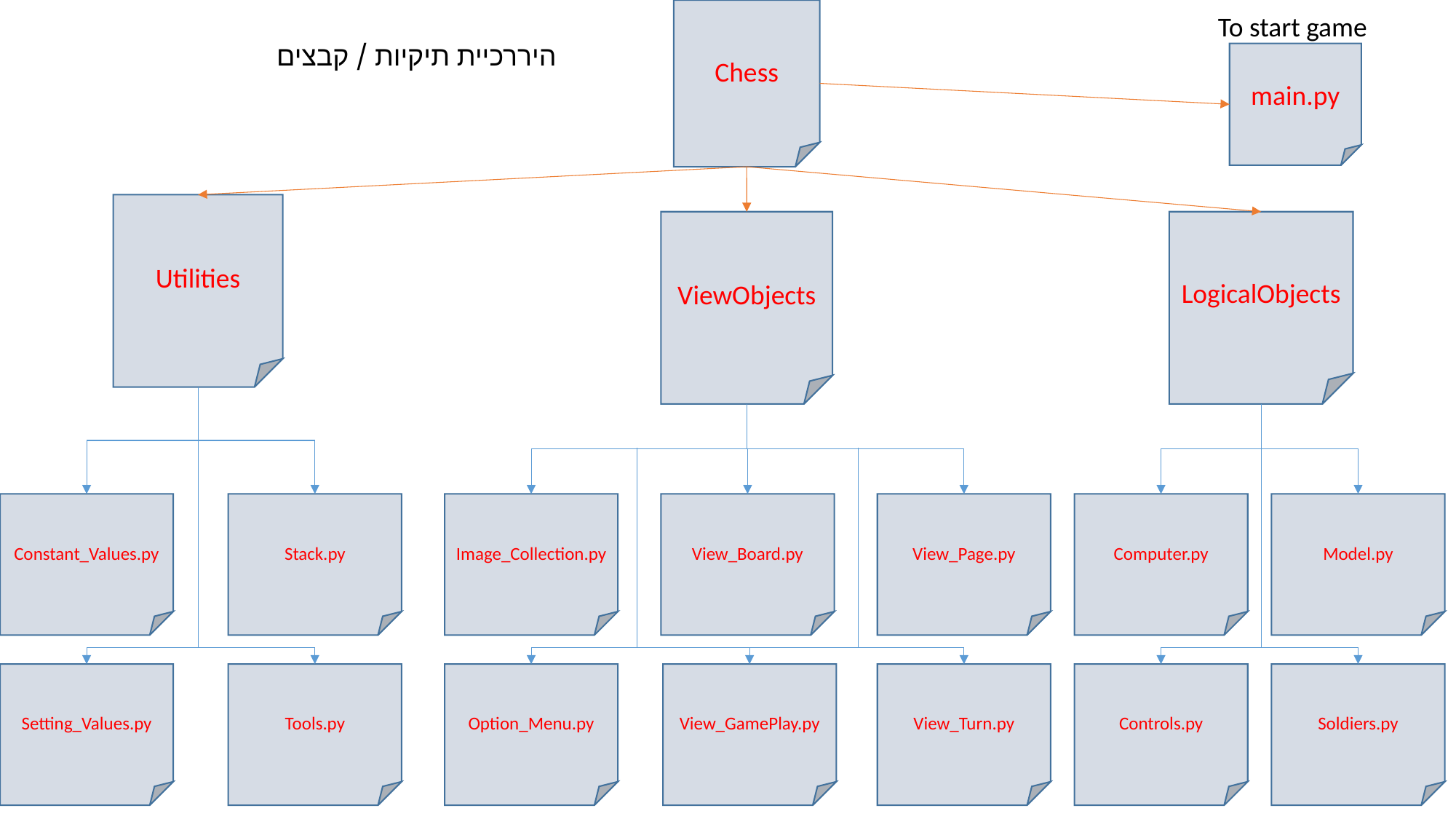

Chess
To start game
היררכיית תיקיות / קבצים
main.py
Utilities
LogicalObjects
ViewObjects
View_Board.py
View_Page.py
Computer.py
Model.py
Constant_Values.py
Stack.py
Image_Collection.py
Option_Menu.py
View_GamePlay.py
Controls.py
Setting_Values.py
Tools.py
View_Turn.py
Soldiers.py